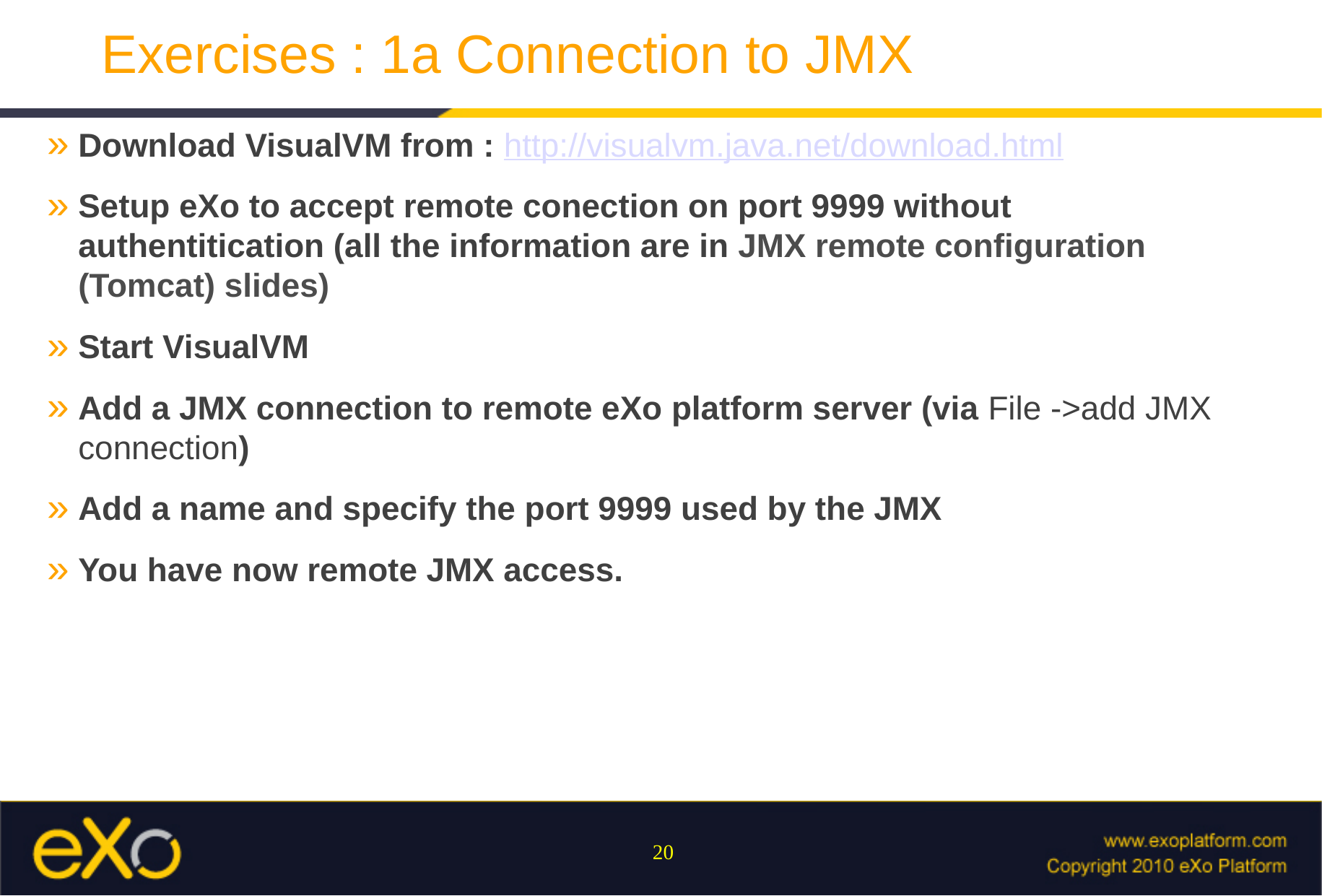

# Exercises : 1a Connection to JMX
Download VisualVM from : http://visualvm.java.net/download.html
Setup eXo to accept remote conection on port 9999 without authentitication (all the information are in JMX remote configuration (Tomcat) slides)
Start VisualVM
Add a JMX connection to remote eXo platform server (via File ->add JMX connection)
Add a name and specify the port 9999 used by the JMX
You have now remote JMX access.